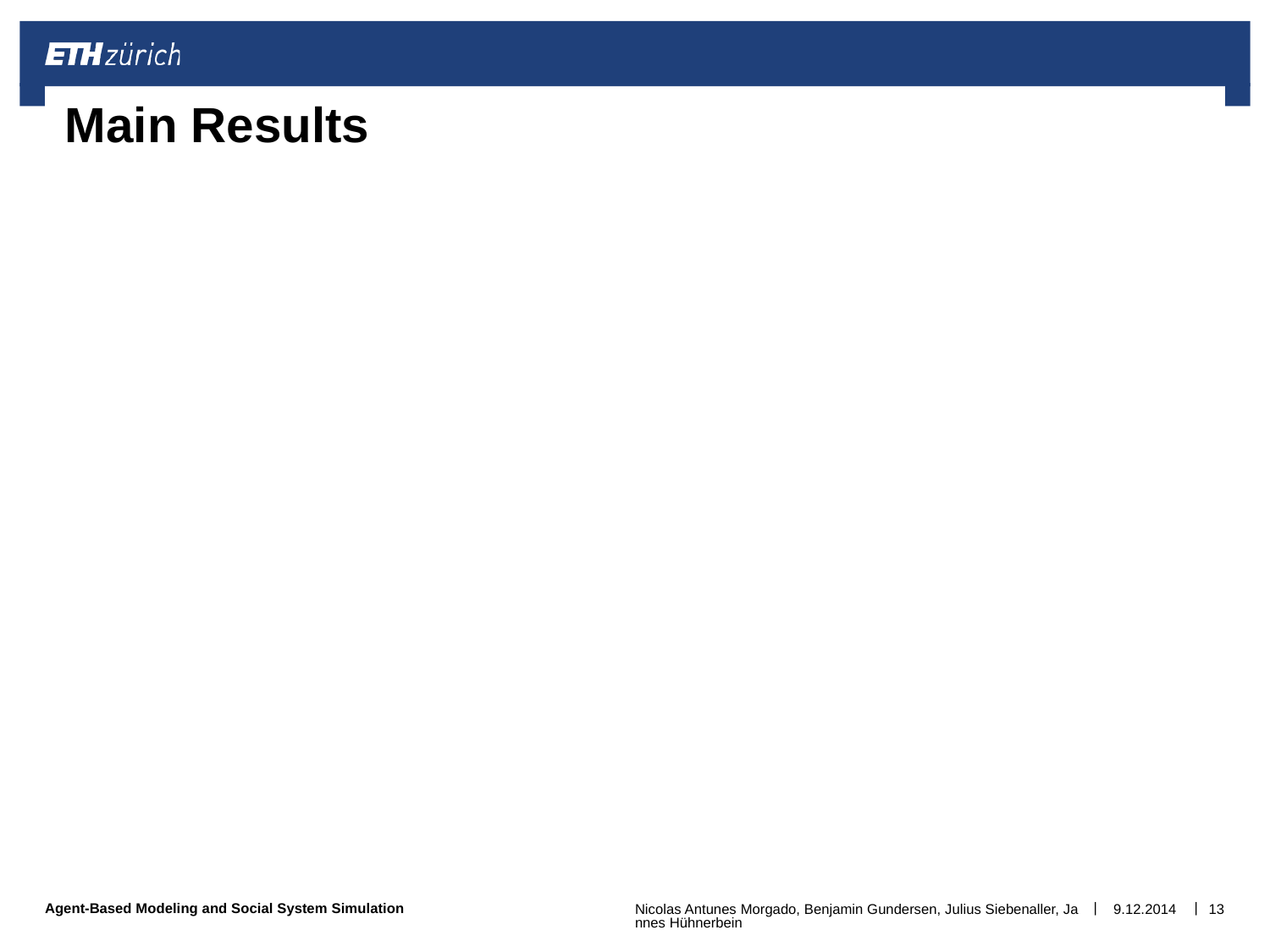

# Main Results

Nicolas Antunes Morgado, Benjamin Gundersen, Julius Siebenaller, Jannes Hühnerbein
9.12.2014
13